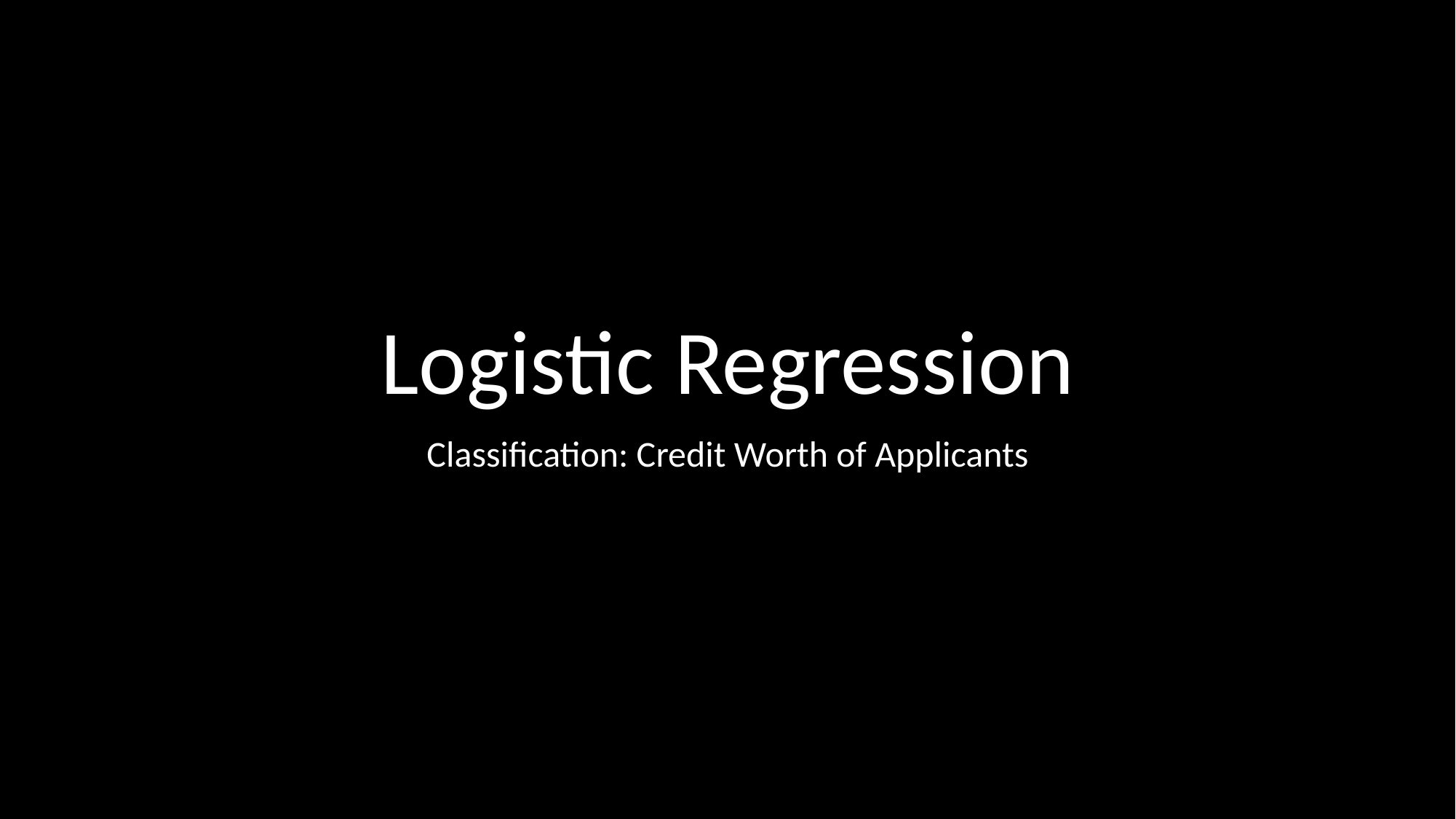

# Logistic Regression
Classification: Credit Worth of Applicants